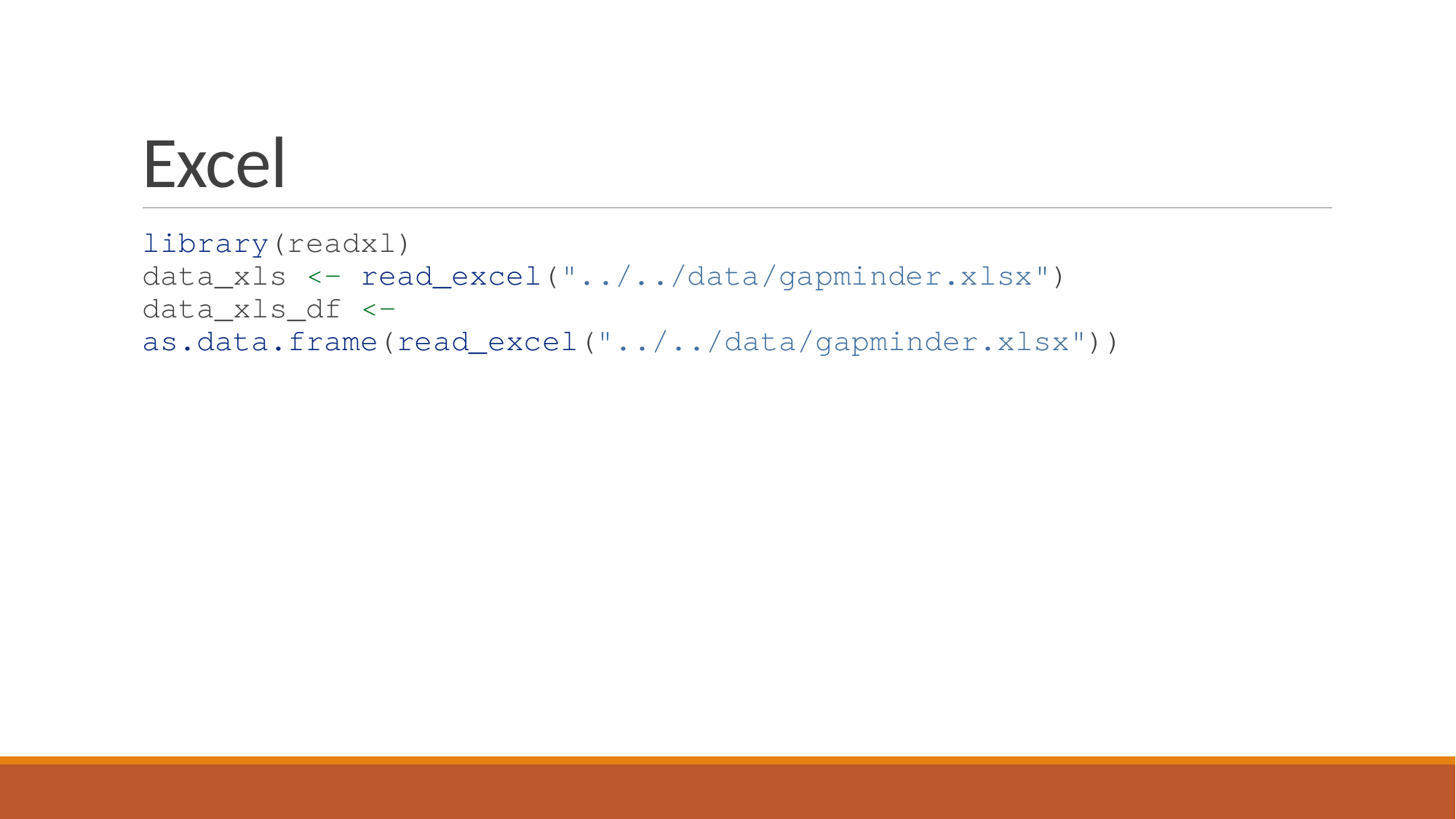

# Excel
library(readxl)
data_xls <- read_excel("../../data/gapminder.xlsx")
data_xls_df <- as.data.frame(read_excel("../../data/gapminder.xlsx"))